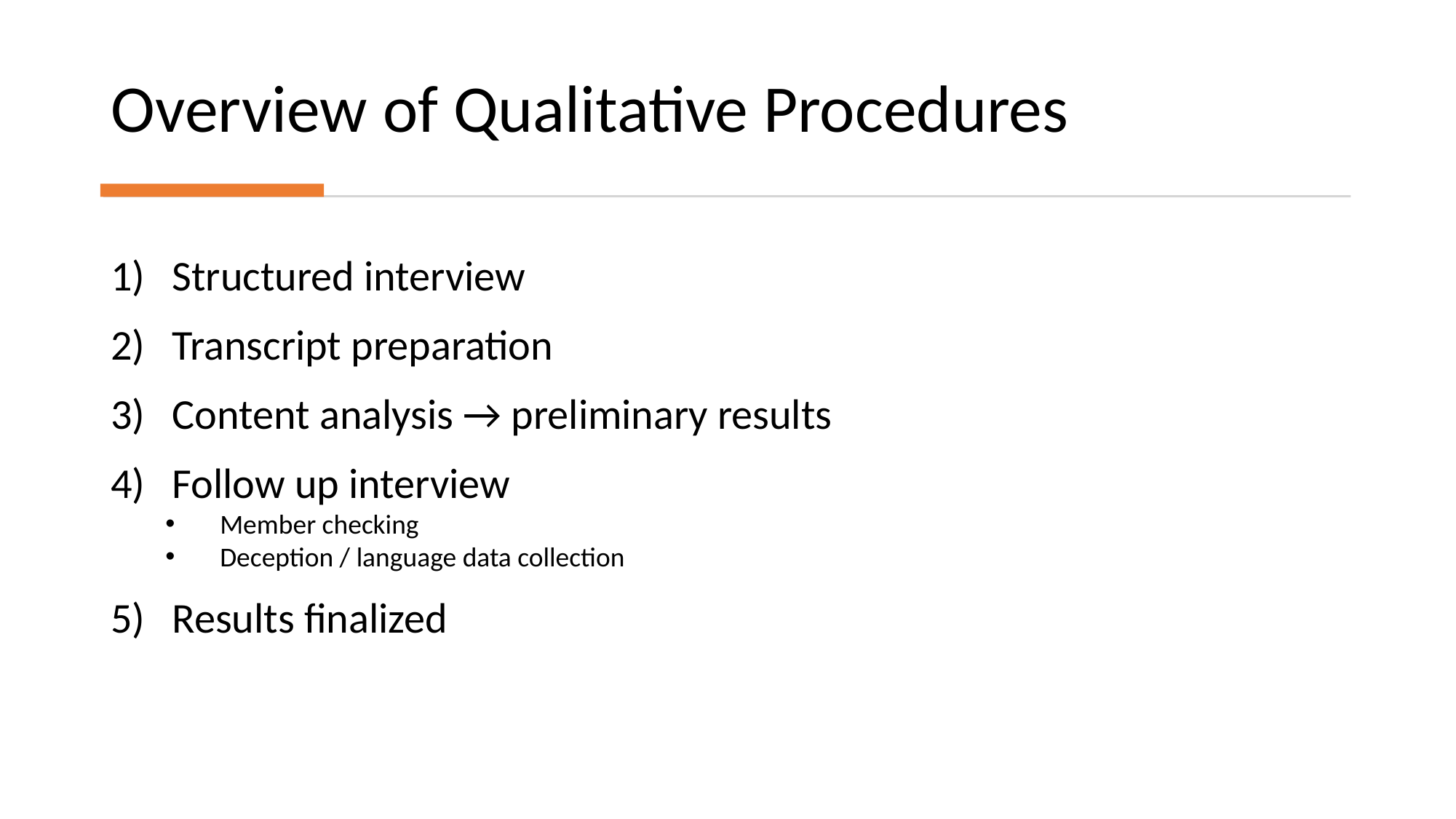

# Overview of Qualitative Procedures

Structured interview
Transcript preparation
Content analysis → preliminary results
Follow up interview
Member checking
Deception / language data collection
Results finalized